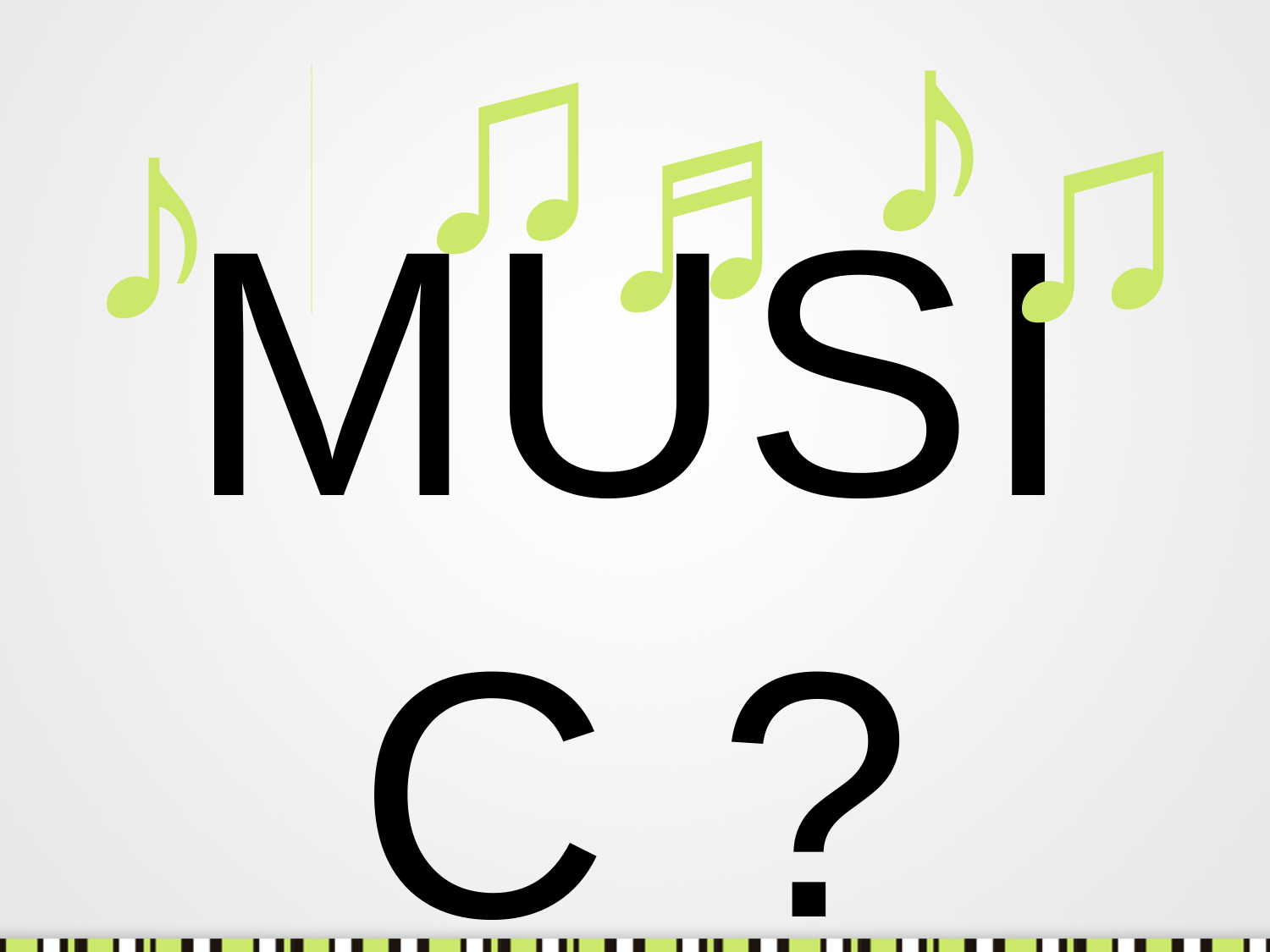

♪
♫
♩
♬
♫
♪
# MUSIC ?